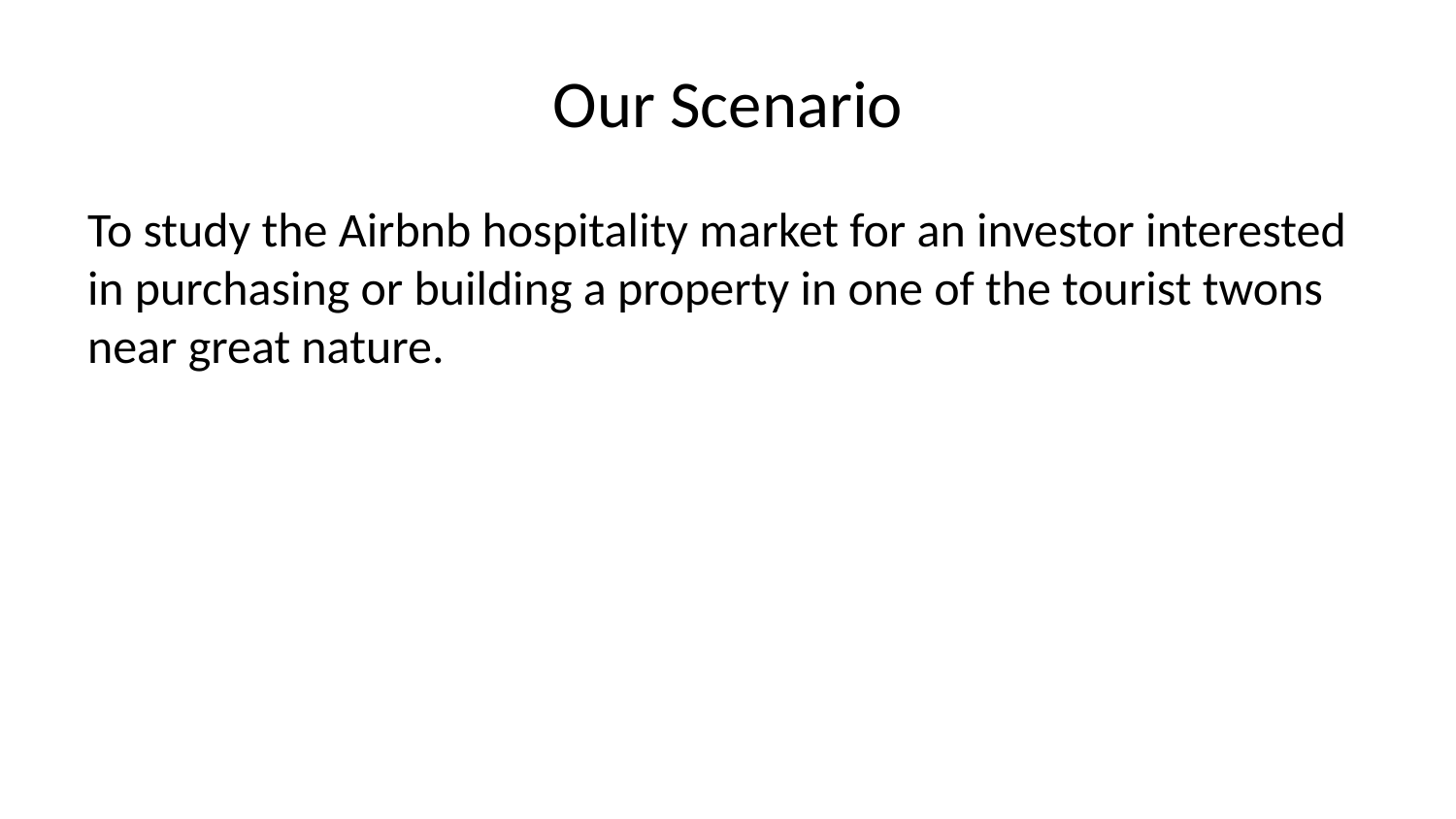

# Our Scenario
To study the Airbnb hospitality market for an investor interested in purchasing or building a property in one of the tourist twons near great nature.